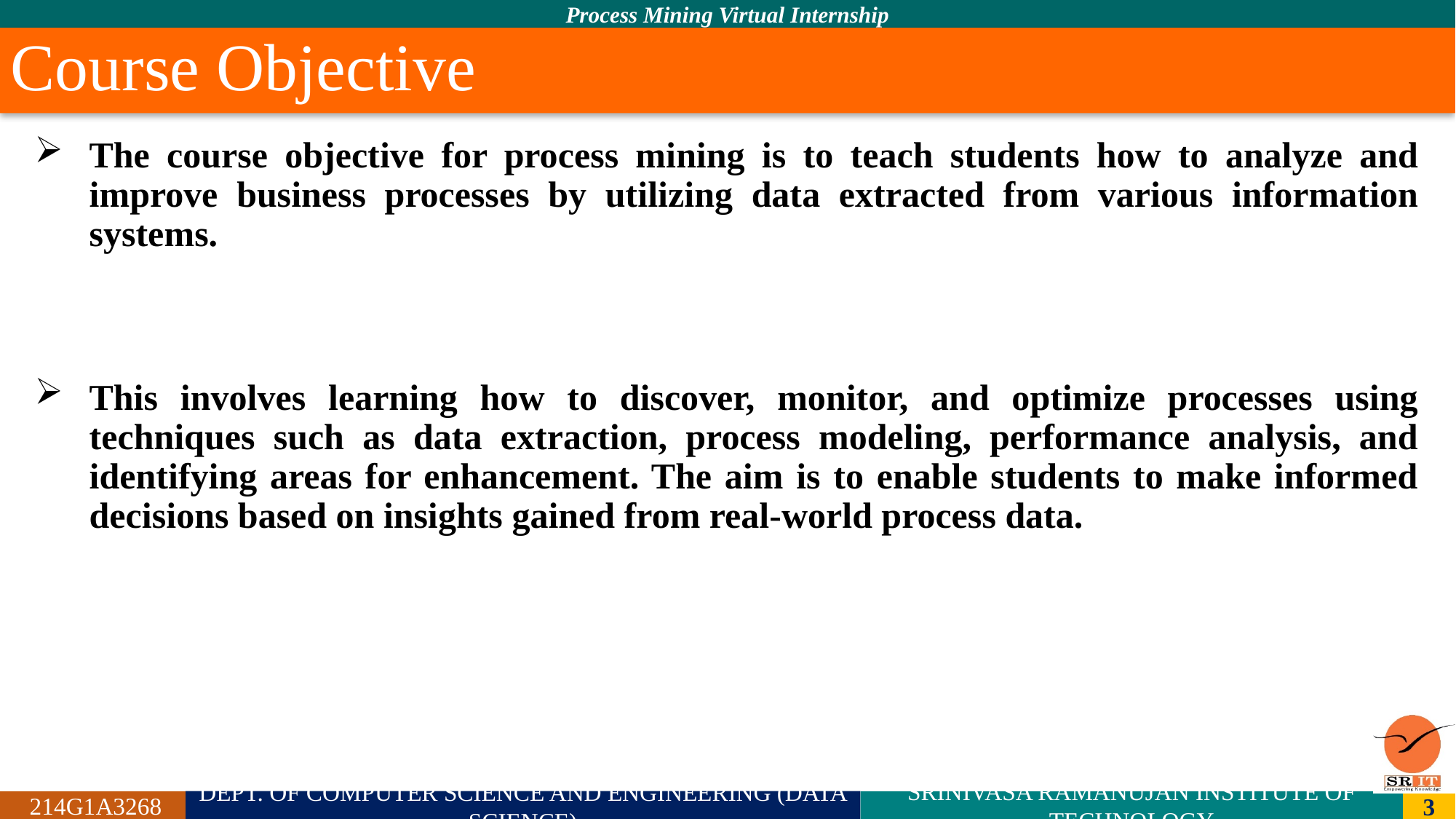

# Course Objective
The course objective for process mining is to teach students how to analyze and improve business processes by utilizing data extracted from various information systems.

This involves learning how to discover, monitor, and optimize processes using techniques such as data extraction, process modeling, performance analysis, and identifying areas for enhancement. The aim is to enable students to make informed decisions based on insights gained from real-world process data.